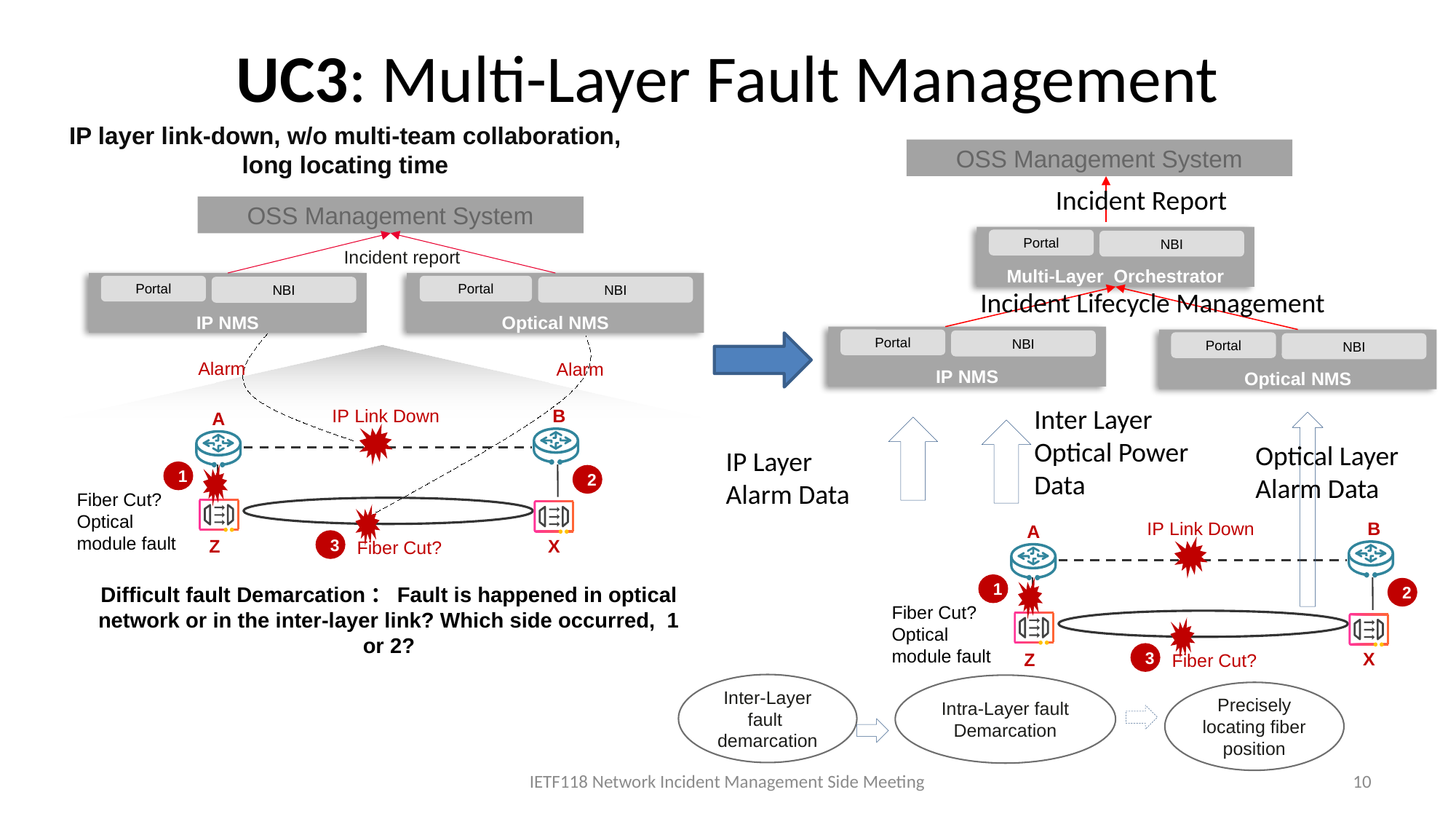

# UC3: Multi-Layer Fault Management
IP layer link-down, w/o multi-team collaboration, long locating time
OSS Management System
Incident Report
OSS Management System
Multi-Layer  Orchestrator
Portal
NBI
Incident report
Optical NMS
Portal
NBI
IP NMS
Portal
NBI
Incident Lifecycle Management
IP NMS
Portal
NBI
Optical NMS
Portal
NBI

Alarm
Alarm
Inter Layer
Optical Power
Data
IP Link Down
B
A

Optical Layer
Alarm Data
IP Layer
Alarm Data
1

2
Fiber Cut?
Optical module fault

IP Link Down
B
A
3
X
Z
Fiber Cut?

1

2
Difficult fault Demarcation：Fault is happened in optical network or in the inter-layer link? Which side occurred,  1 or 2?
Fiber Cut?
Optical module fault

3
X
Z
Fiber Cut?
Inter-Layer fault  demarcation
Intra-Layer fault
Demarcation
Precisely locating fiber position

IETF118 Network Incident Management Side Meeting
10